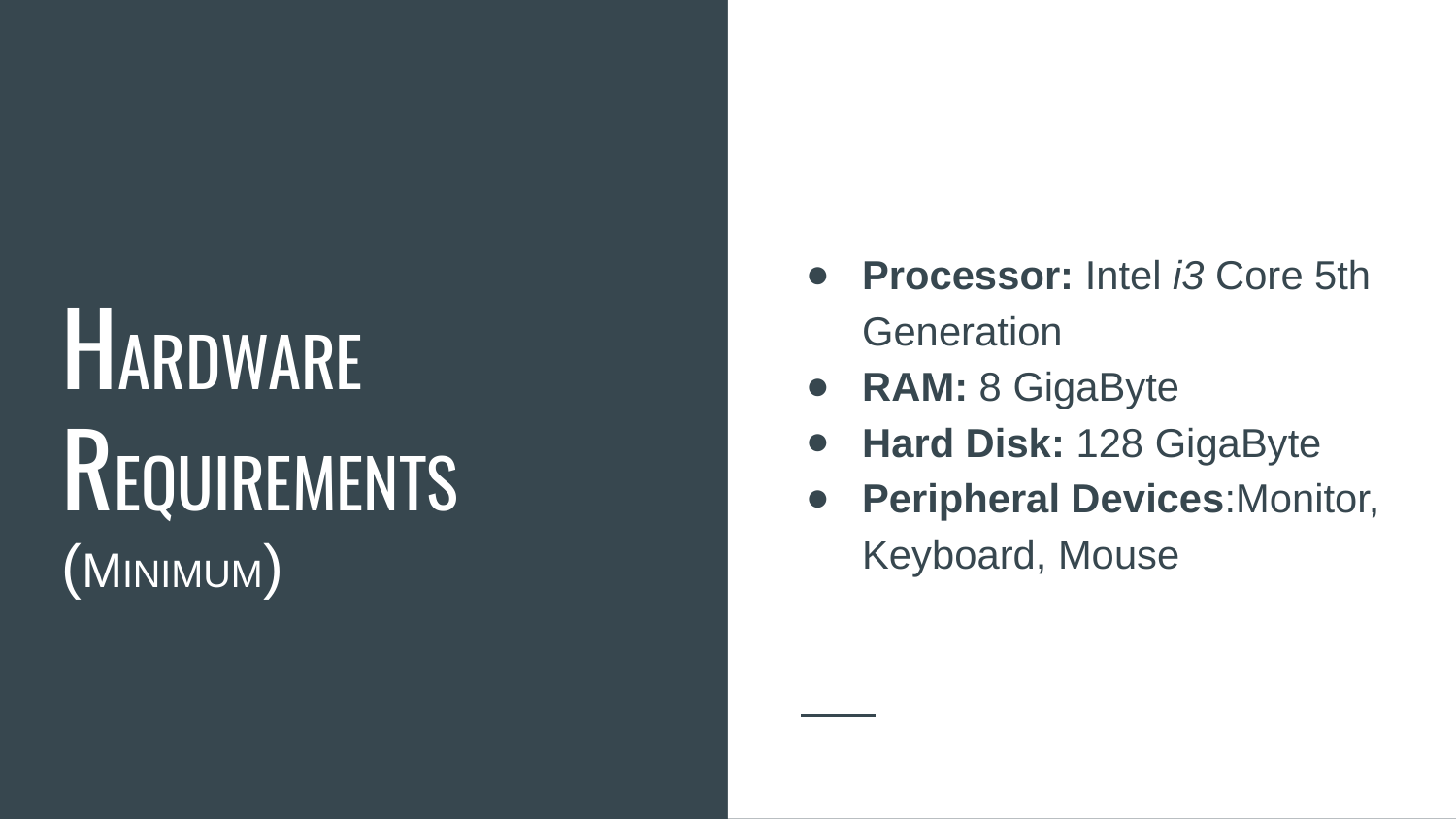

Processor: Intel i3 Core 5th Generation
RAM: 8 GigaByte
Hard Disk: 128 GigaByte
Peripheral Devices:Monitor, Keyboard, Mouse
# HARDWARE REQUIREMENTS
(MINIMUM)